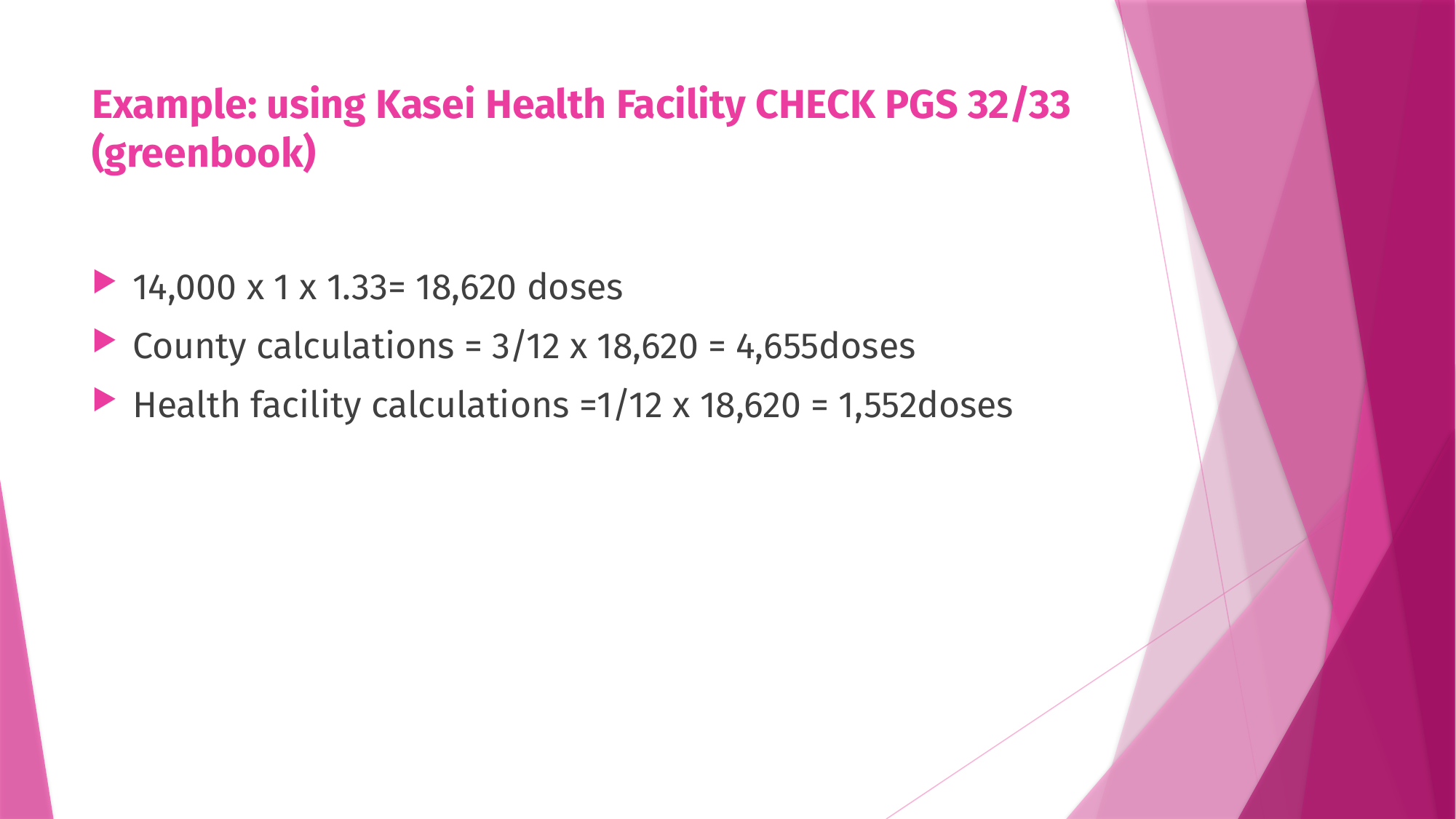

# Example: using Kasei Health Facility CHECK PGS 32/33 (greenbook)
14,000 x 1 x 1.33= 18,620 doses
County calculations = 3/12 x 18,620 = 4,655doses
Health facility calculations =1/12 x 18,620 = 1,552doses